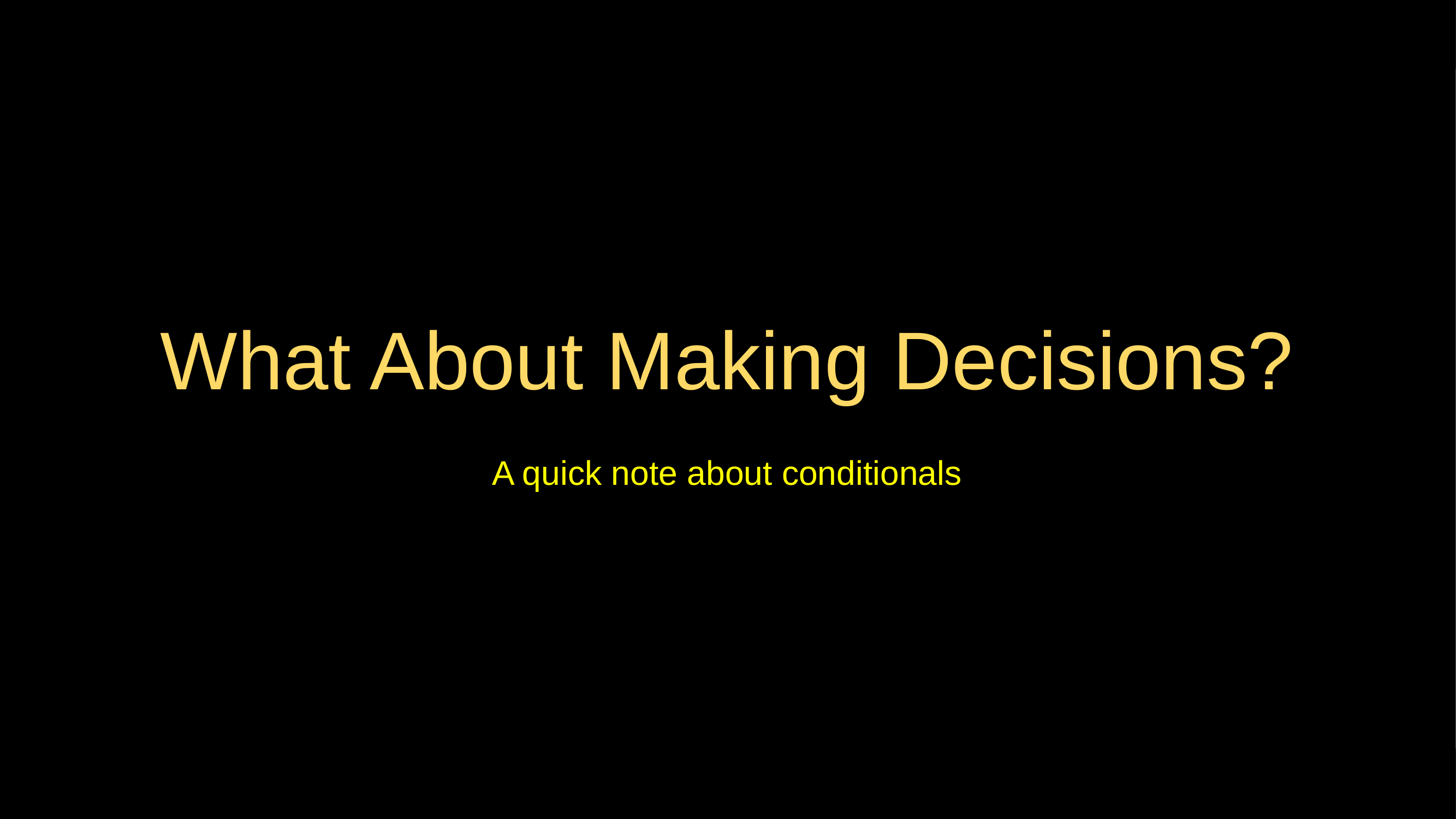

# What About Making Decisions?
A quick note about conditionals